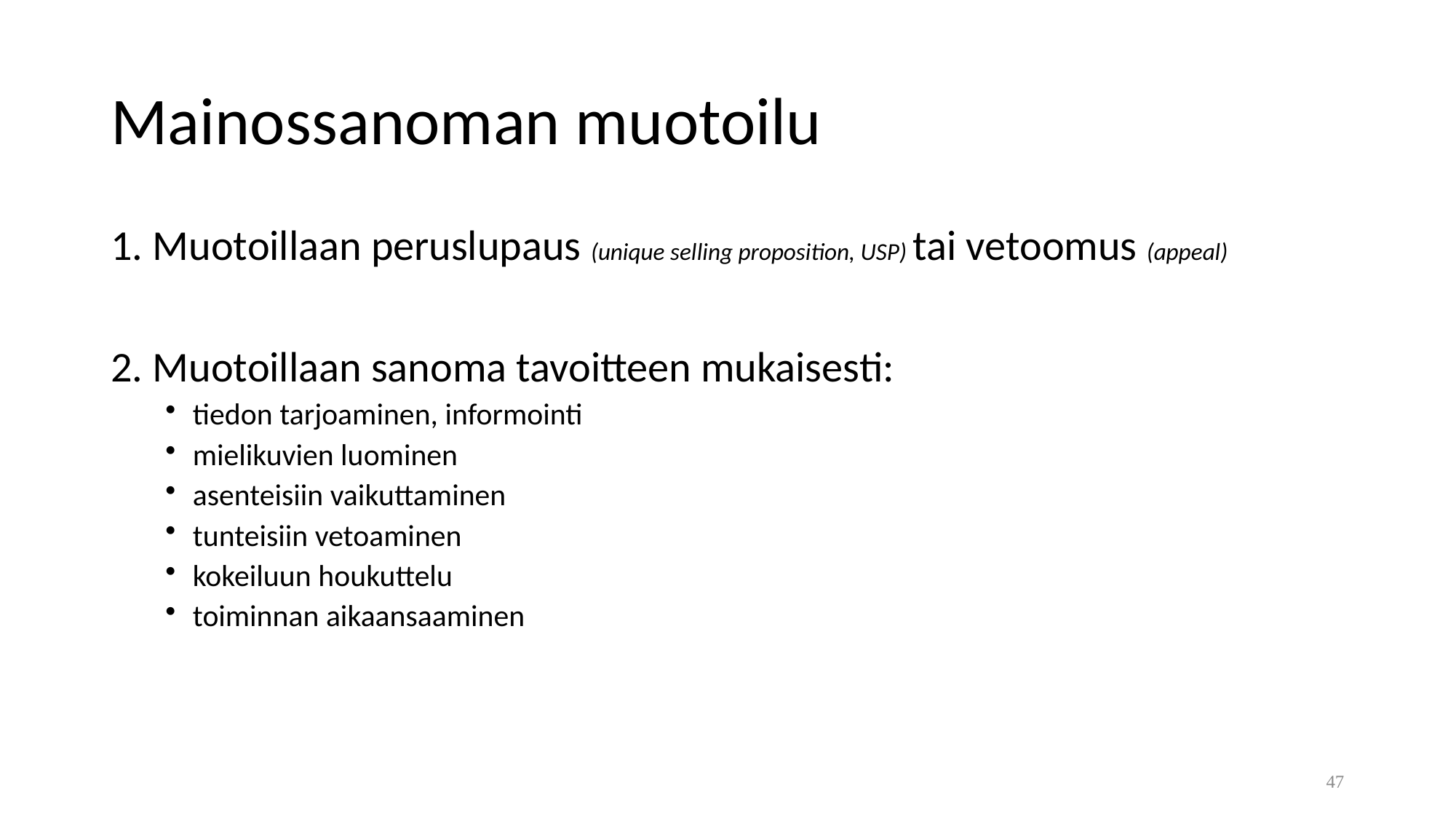

# Mainossanoman muotoilu
1. Muotoillaan peruslupaus (unique selling proposition, USP) tai vetoomus (appeal)

2. Muotoillaan sanoma tavoitteen mukaisesti:
tiedon tarjoaminen, informointi
mielikuvien luominen
asenteisiin vaikuttaminen
tunteisiin vetoaminen
kokeiluun houkuttelu
toiminnan aikaansaaminen

47